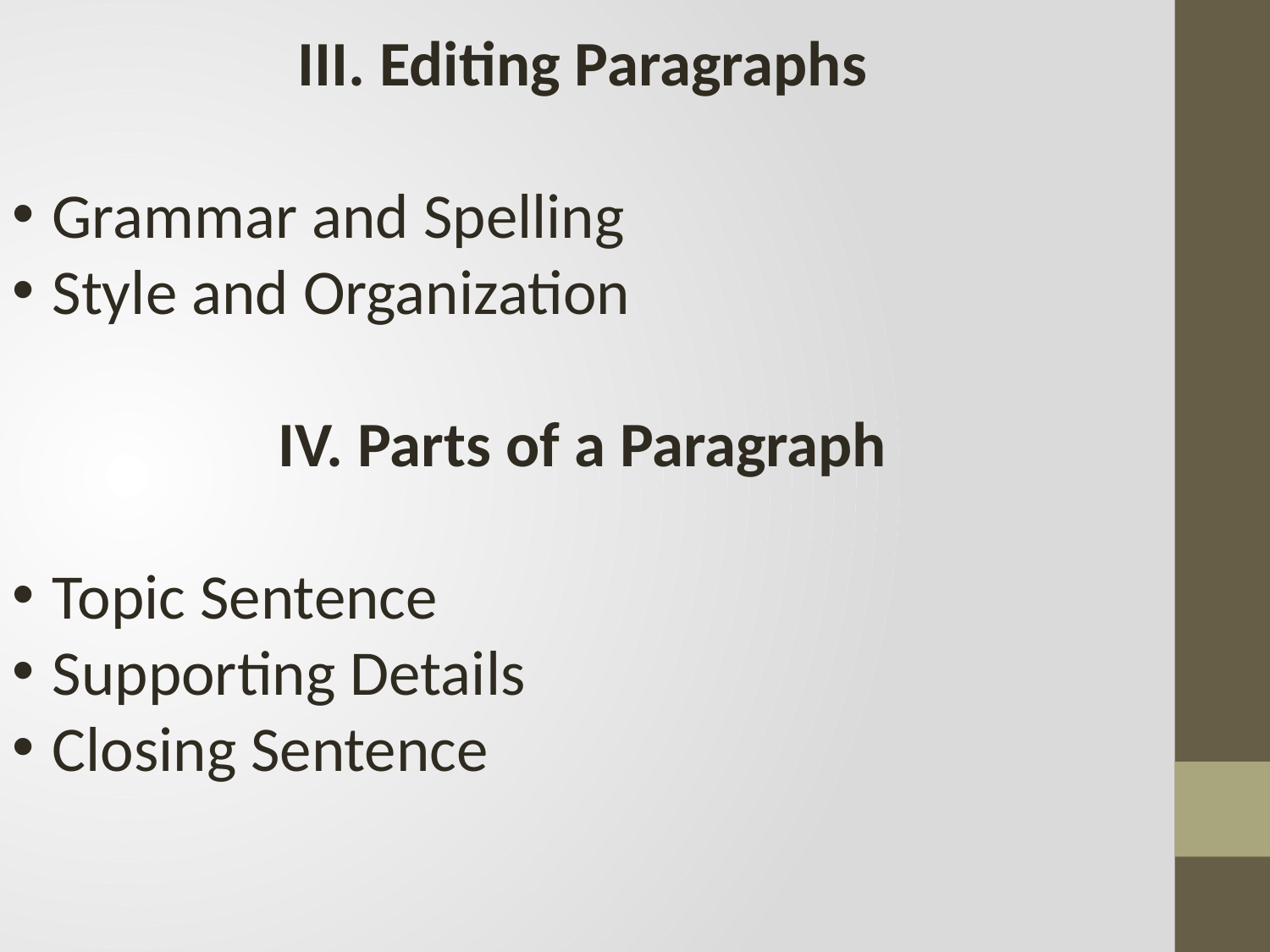

III. Editing Paragraphs
Grammar and Spelling
Style and Organization

IV. Parts of a Paragraph

Topic Sentence
Supporting Details
Closing Sentence